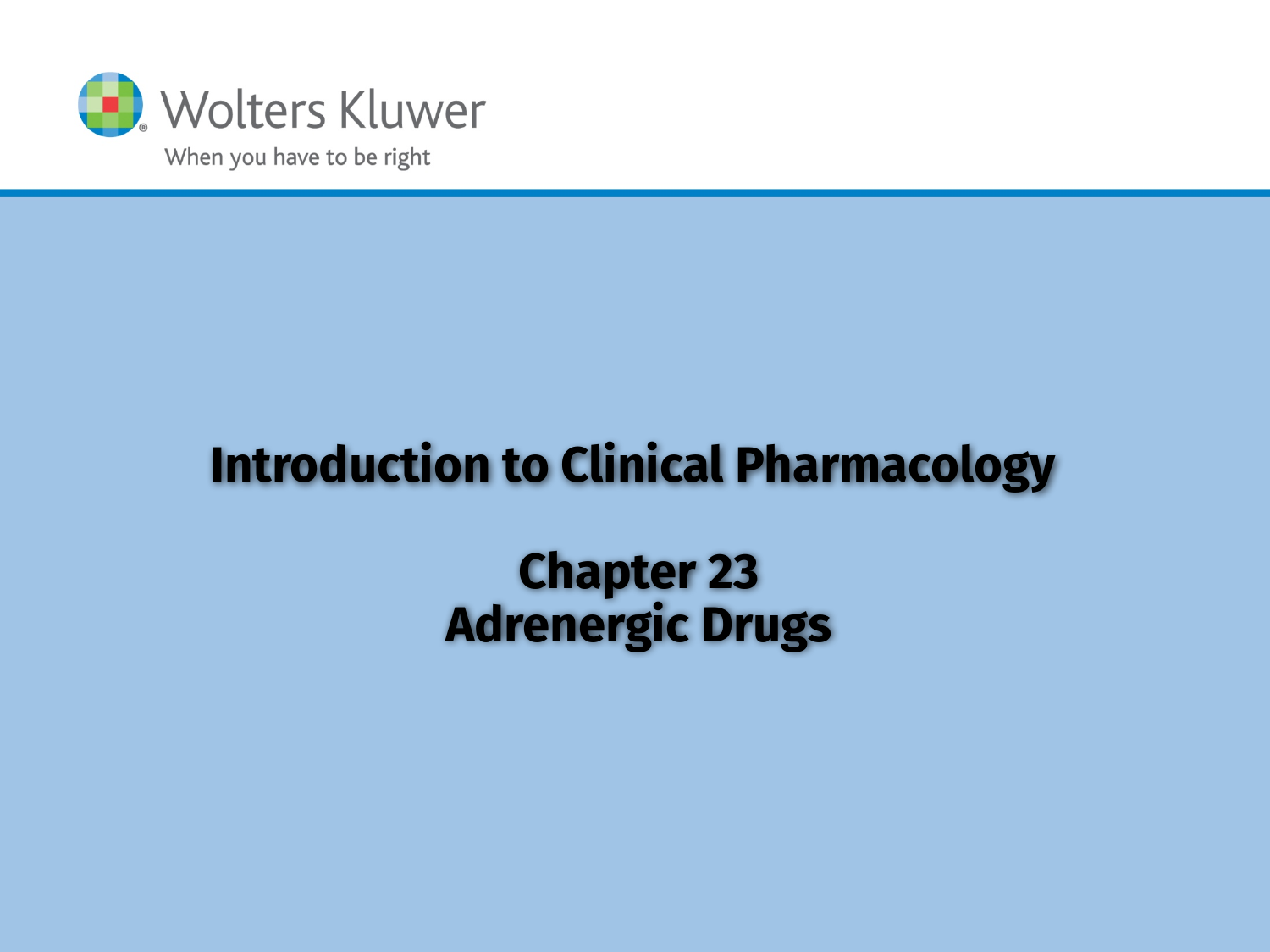

# Introduction to Clinical Pharmacology  Chapter 23 Adrenergic Drugs